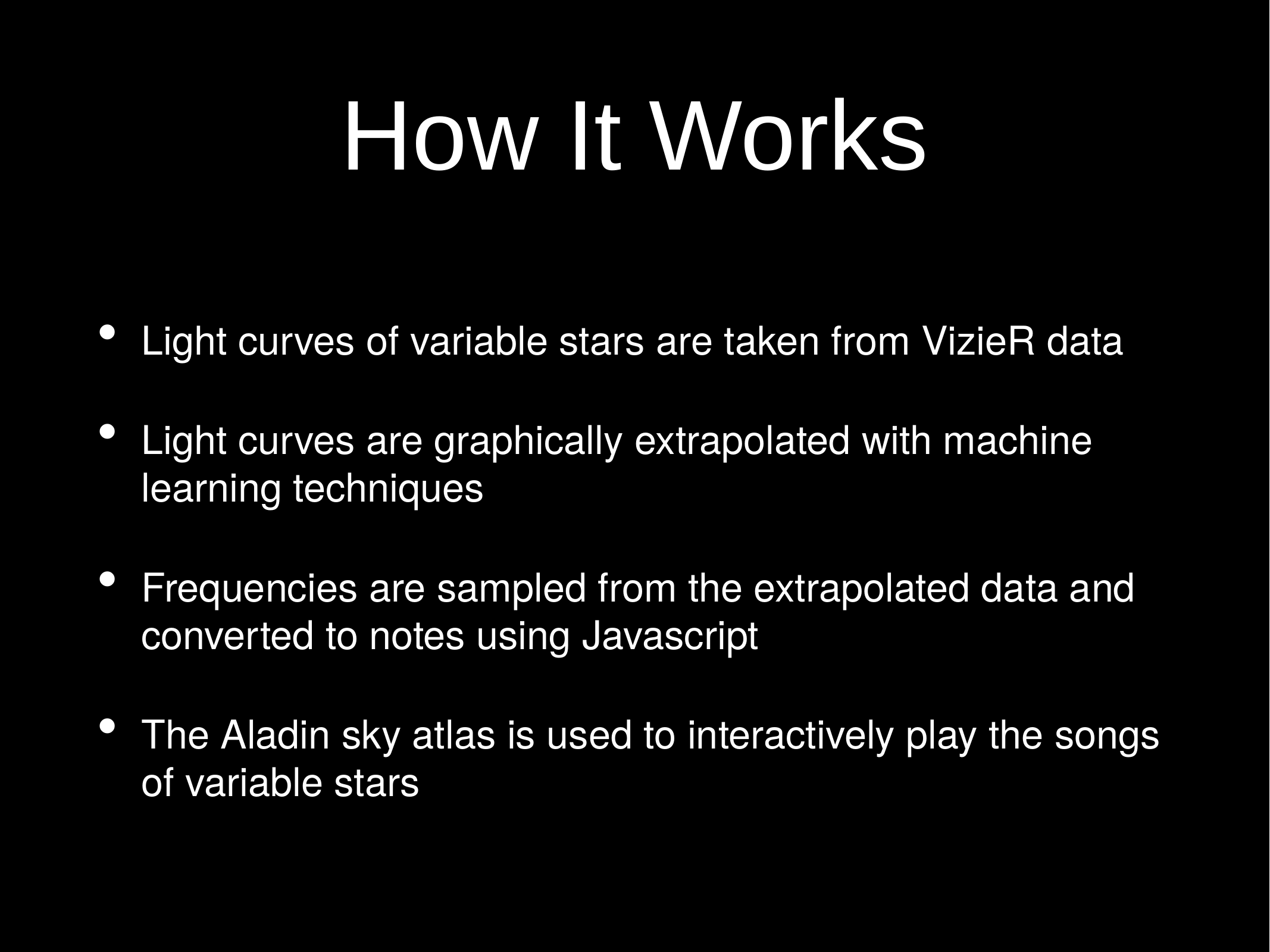

# How It Works
Light curves of variable stars are taken from VizieR data
Light curves are graphically extrapolated with machine learning techniques
Frequencies are sampled from the extrapolated data and converted to notes using Javascript
The Aladin sky atlas is used to interactively play the songs of variable stars